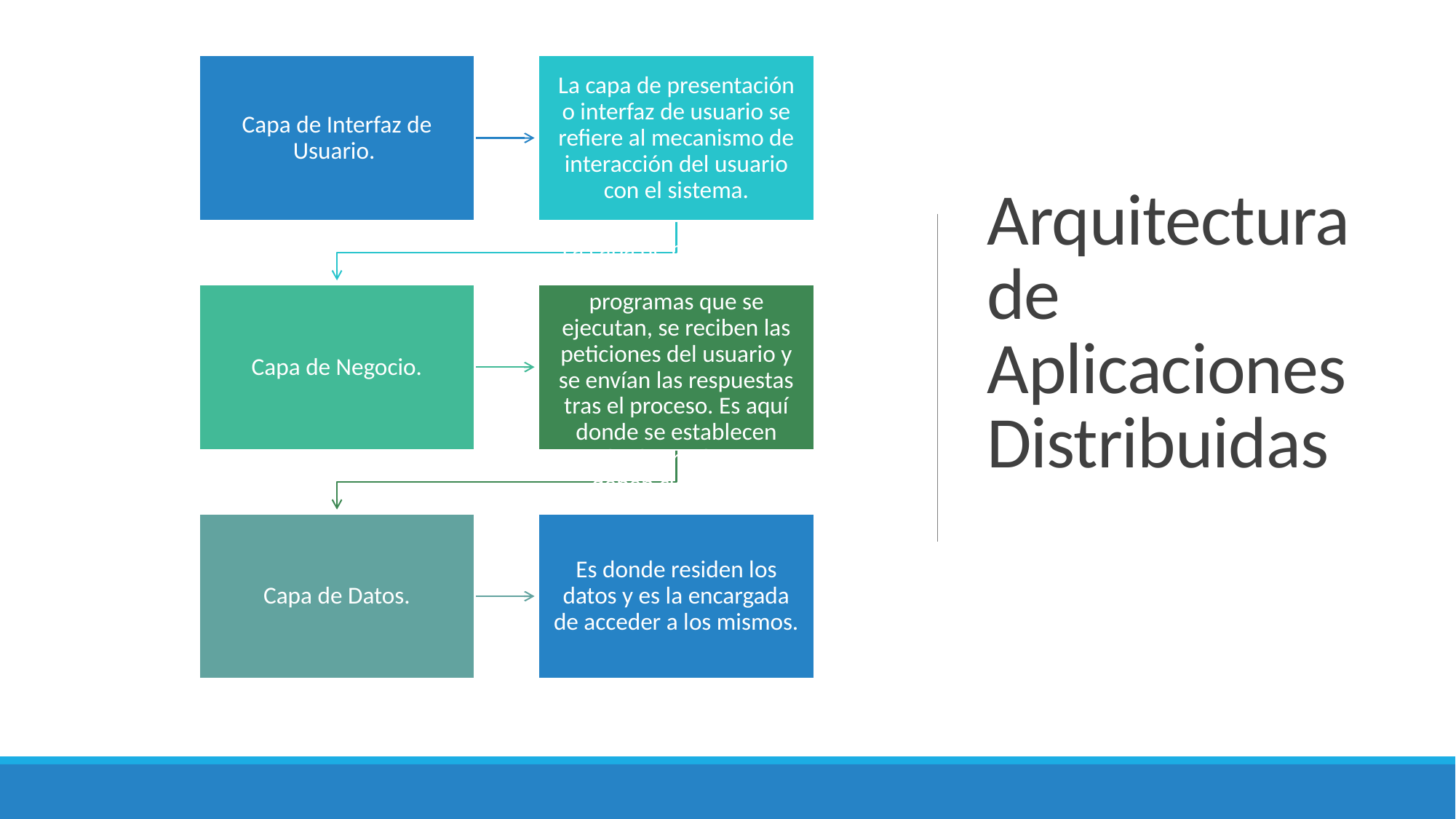

Capa de Interfaz de Usuario.

La capa de presentación o interfaz de usuario se refiere al mecanismo de interacción del usuario con el sistema.

Capa de Negocio.

La capa de negocios, es donde residen los programas que se ejecutan, se reciben las peticiones del usuario y se envían las respuestas tras el proceso. Es aquí donde se establecen todas las reglas que deben cumplirse.

Capa de Datos.
Es donde residen los datos y es la encargada de acceder a los mismos.
# Arquitectura de Aplicaciones Distribuidas